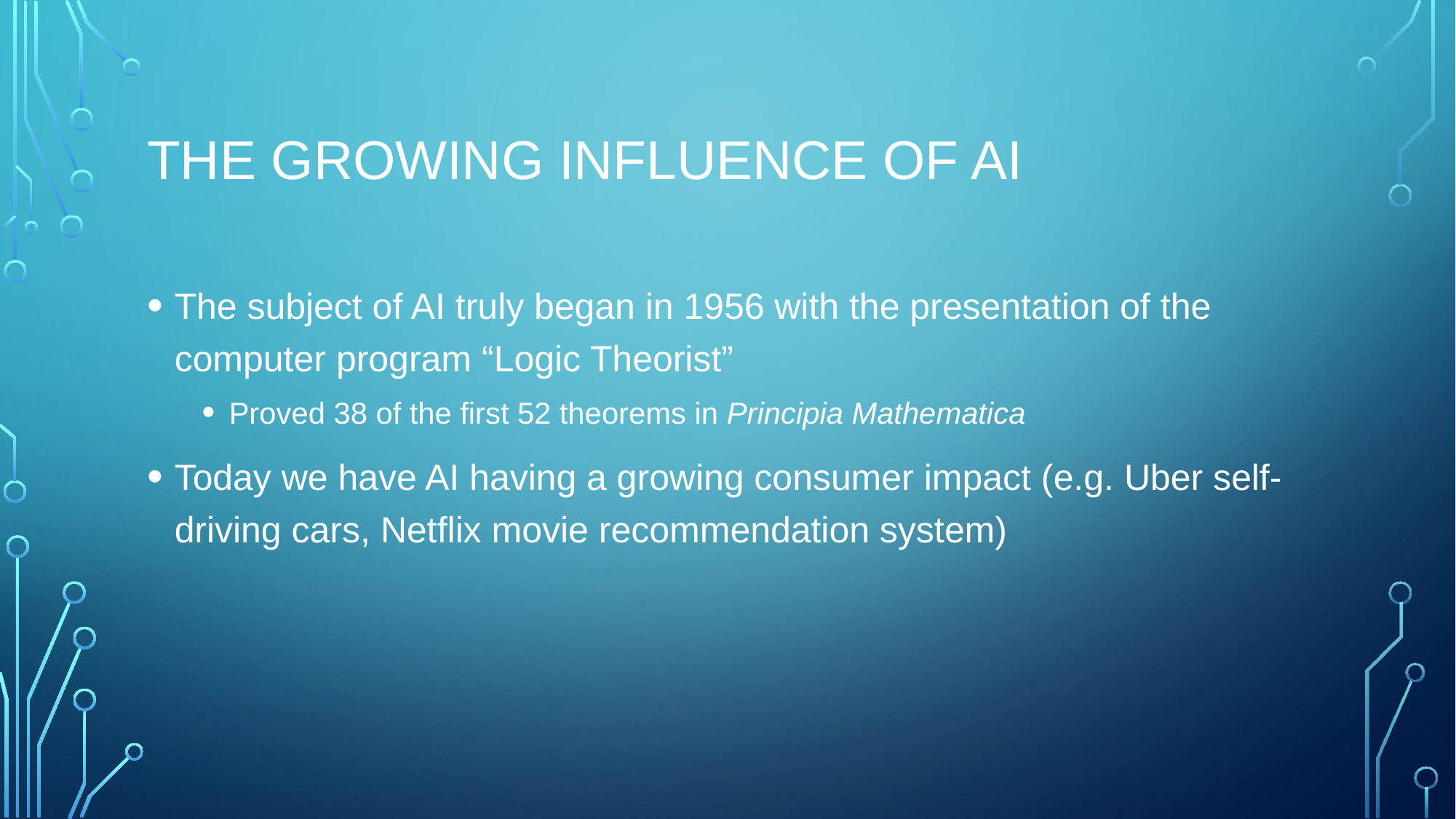

# The Growing influence of AI
The subject of AI truly began in 1956 with the presentation of the computer program “Logic Theorist”
Proved 38 of the first 52 theorems in Principia Mathematica
Today we have AI having a growing consumer impact (e.g. Uber self-driving cars, Netflix movie recommendation system)